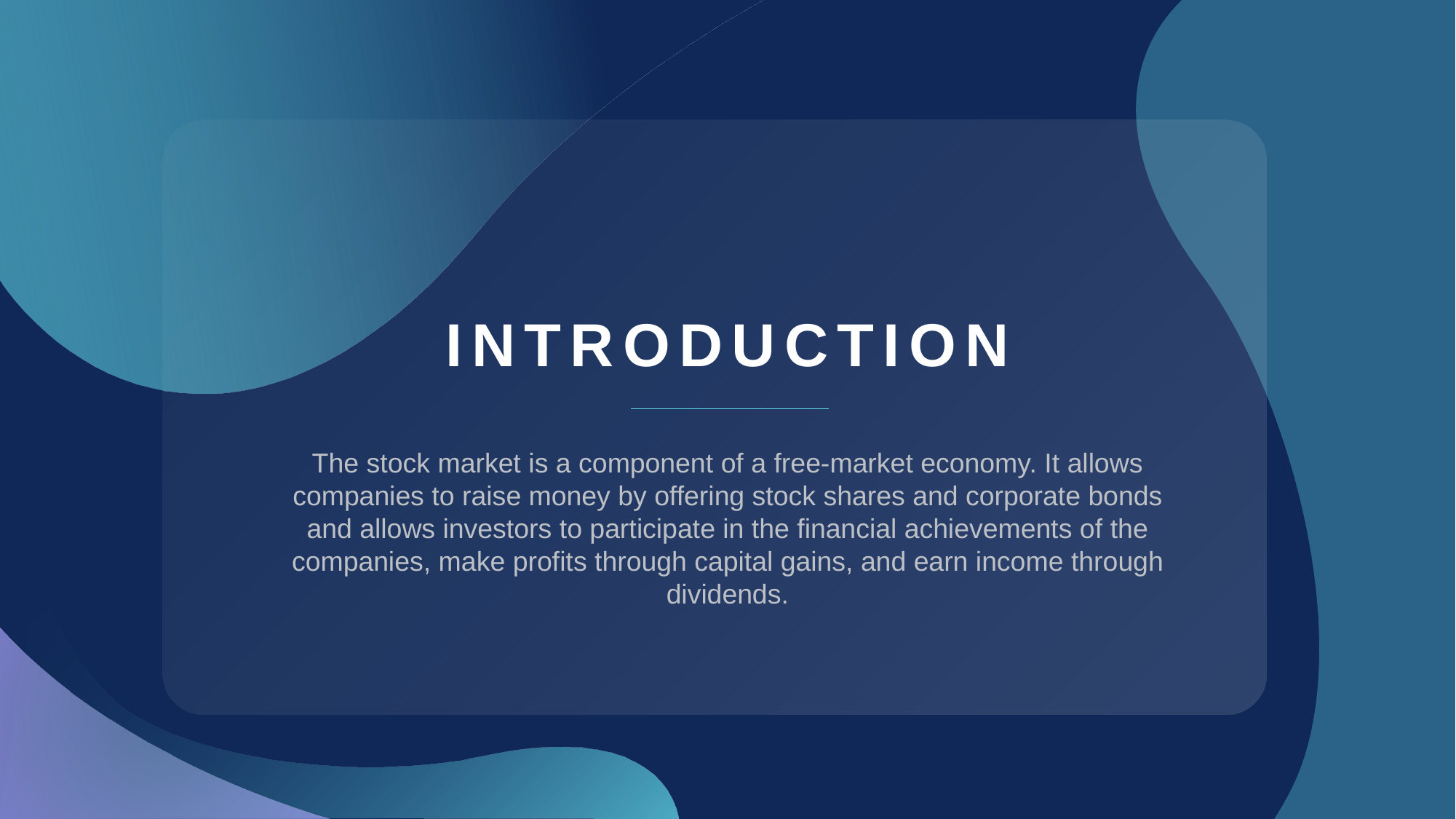

# INTRODUCTION
The stock market is a component of a free-market economy. It allows companies to raise money by offering stock shares and corporate bonds and allows investors to participate in the financial achievements of the companies, make profits through capital gains, and earn income through dividends.